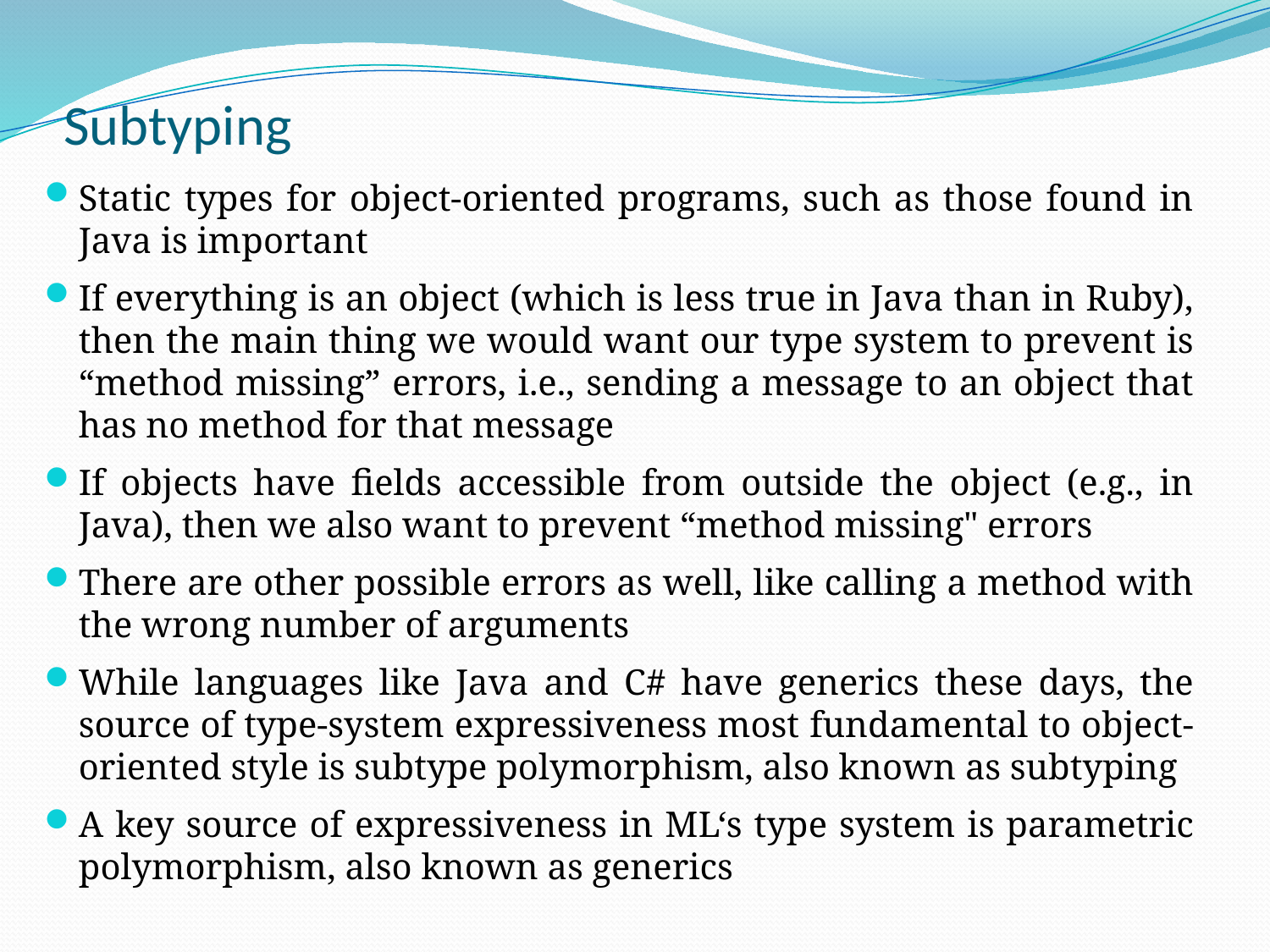

# Subtyping
Static types for object-oriented programs, such as those found in Java is important
If everything is an object (which is less true in Java than in Ruby), then the main thing we would want our type system to prevent is “method missing” errors, i.e., sending a message to an object that has no method for that message
If objects have fields accessible from outside the object (e.g., in Java), then we also want to prevent “method missing" errors
There are other possible errors as well, like calling a method with the wrong number of arguments
While languages like Java and C# have generics these days, the source of type-system expressiveness most fundamental to object-oriented style is subtype polymorphism, also known as subtyping
A key source of expressiveness in ML‘s type system is parametric polymorphism, also known as generics